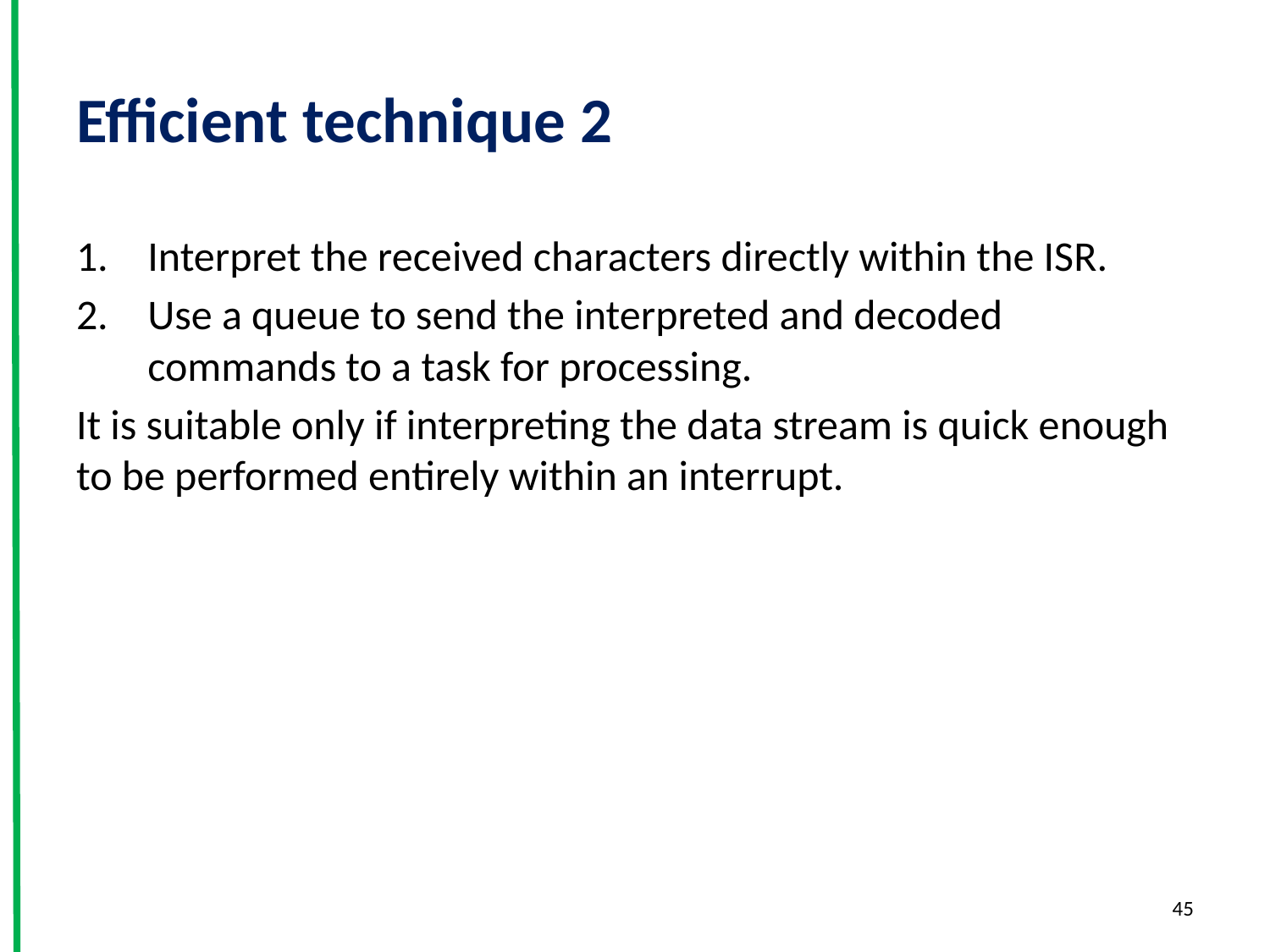

# Efficient technique 2
Interpret the received characters directly within the ISR.
Use a queue to send the interpreted and decoded commands to a task for processing.
It is suitable only if interpreting the data stream is quick enough to be performed entirely within an interrupt.
45